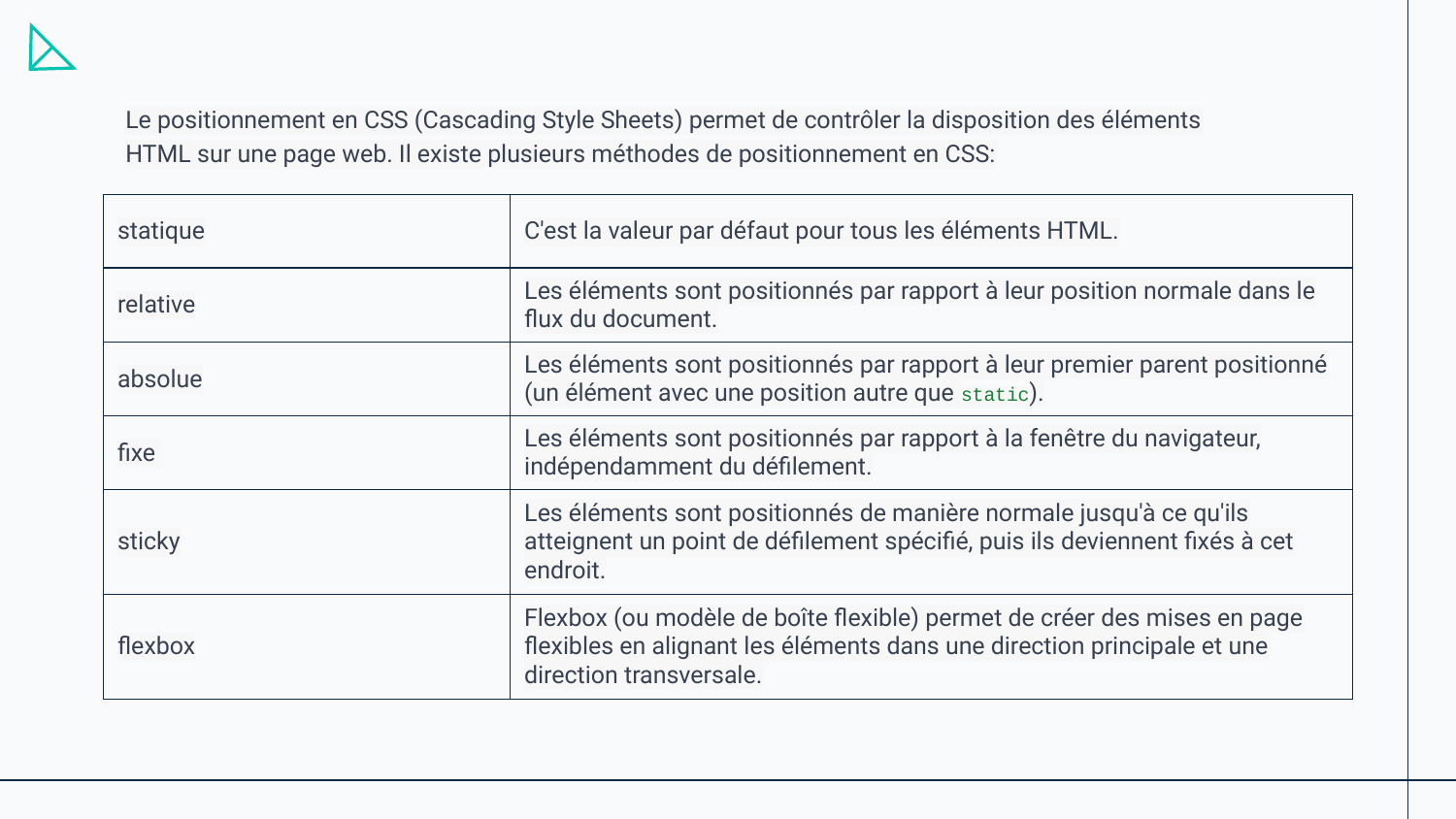

Le positionnement en CSS (Cascading Style Sheets) permet de contrôler la disposition des éléments HTML sur une page web. Il existe plusieurs méthodes de positionnement en CSS:

| statique | C'est la valeur par défaut pour tous les éléments HTML. |
| --- | --- |
| relative | Les éléments sont positionnés par rapport à leur position normale dans le flux du document. |
| absolue | Les éléments sont positionnés par rapport à leur premier parent positionné (un élément avec une position autre que static). |
| fixe | Les éléments sont positionnés par rapport à la fenêtre du navigateur, indépendamment du défilement. |
| sticky | Les éléments sont positionnés de manière normale jusqu'à ce qu'ils atteignent un point de défilement spécifié, puis ils deviennent fixés à cet endroit. |
| flexbox | Flexbox (ou modèle de boîte flexible) permet de créer des mises en page flexibles en alignant les éléments dans une direction principale et une direction transversale. |